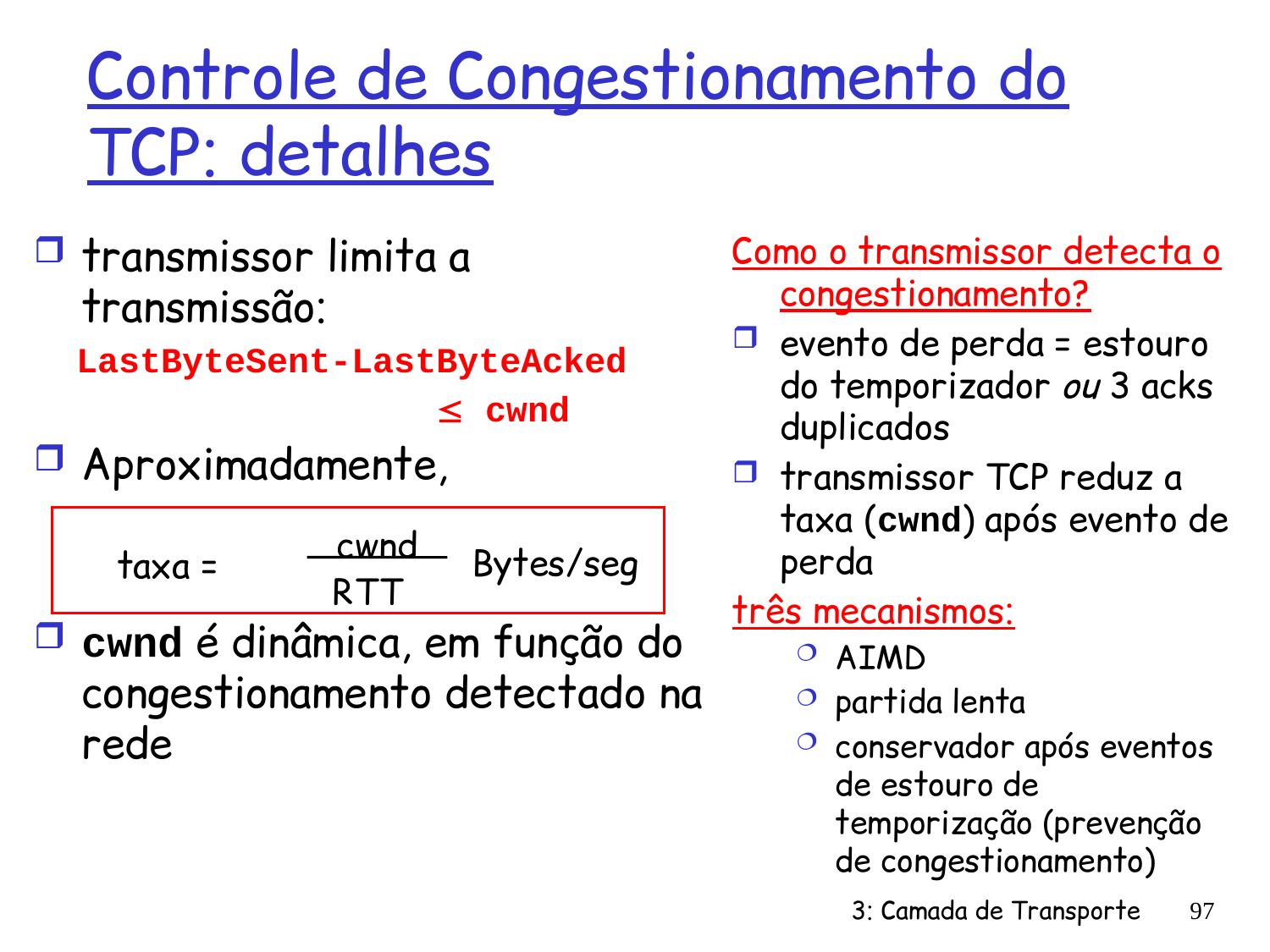

# Controle de Congestionamento do TCP: detalhes
transmissor limita a transmissão:
  LastByteSent-LastByteAcked
                   ≤ cwnd
Aproximadamente,

cwnd é dinâmica, em função do congestionamento detectado na rede

Como o transmissor detecta o congestionamento?
evento de perda = estouro do temporizador ou 3 acks duplicados
transmissor TCP reduz a taxa (cwnd) após evento de perda
três mecanismos:
AIMD
partida lenta
conservador após eventos de estouro de temporização (prevenção de congestionamento)

cwnd
taxa =
Bytes/seg
RTT

3: Camada de Transporte
97